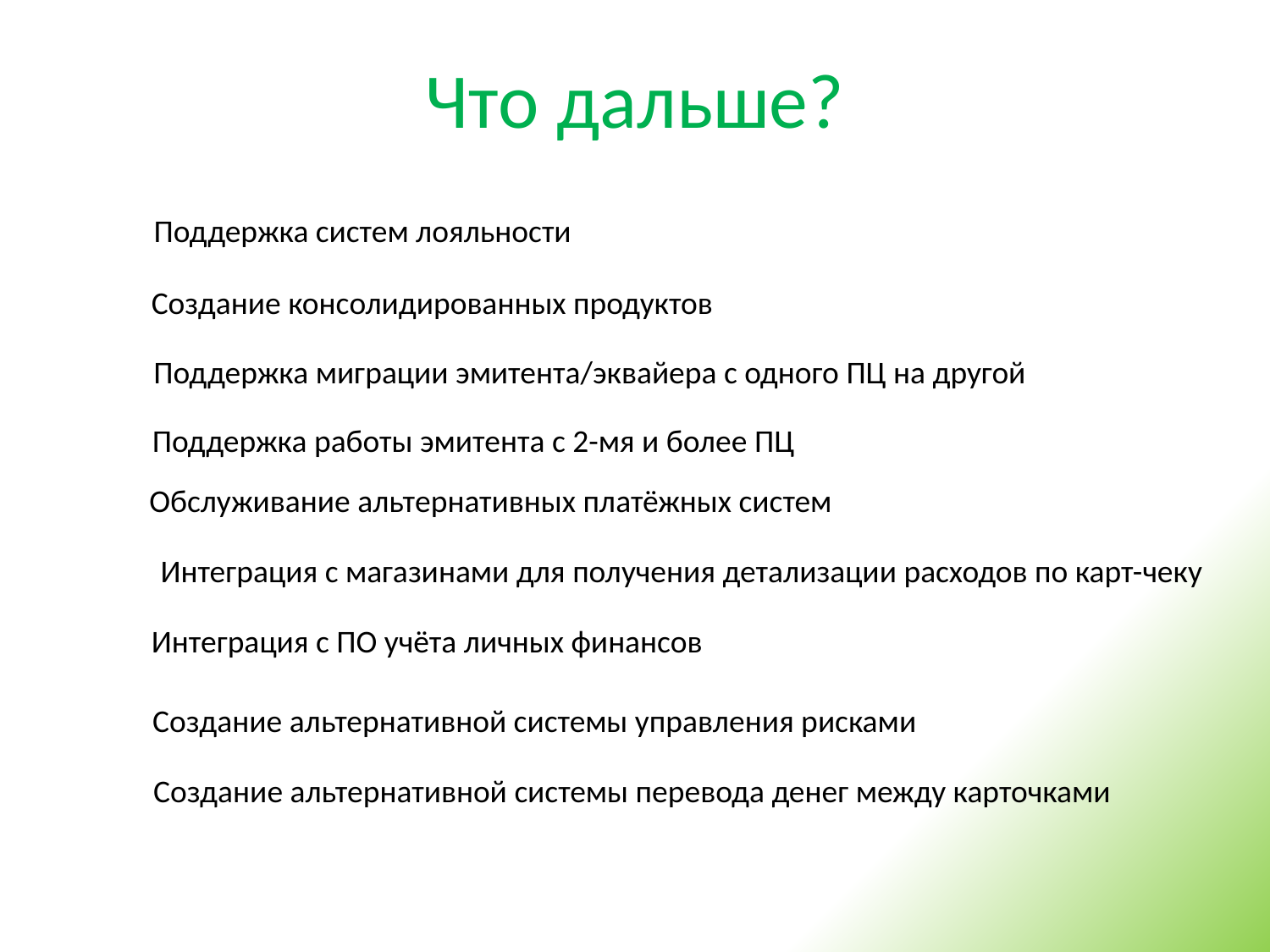

# Что дальше?
Поддержка систем лояльности
Создание консолидированных продуктов
Поддержка миграции эмитента/эквайера с одного ПЦ на другой
Поддержка работы эмитента с 2-мя и более ПЦ
Обслуживание альтернативных платёжных систем
Интеграция с магазинами для получения детализации расходов по карт-чеку
Интеграция с ПО учёта личных финансов
Создание альтернативной системы управления рисками
Создание альтернативной системы перевода денег между карточками